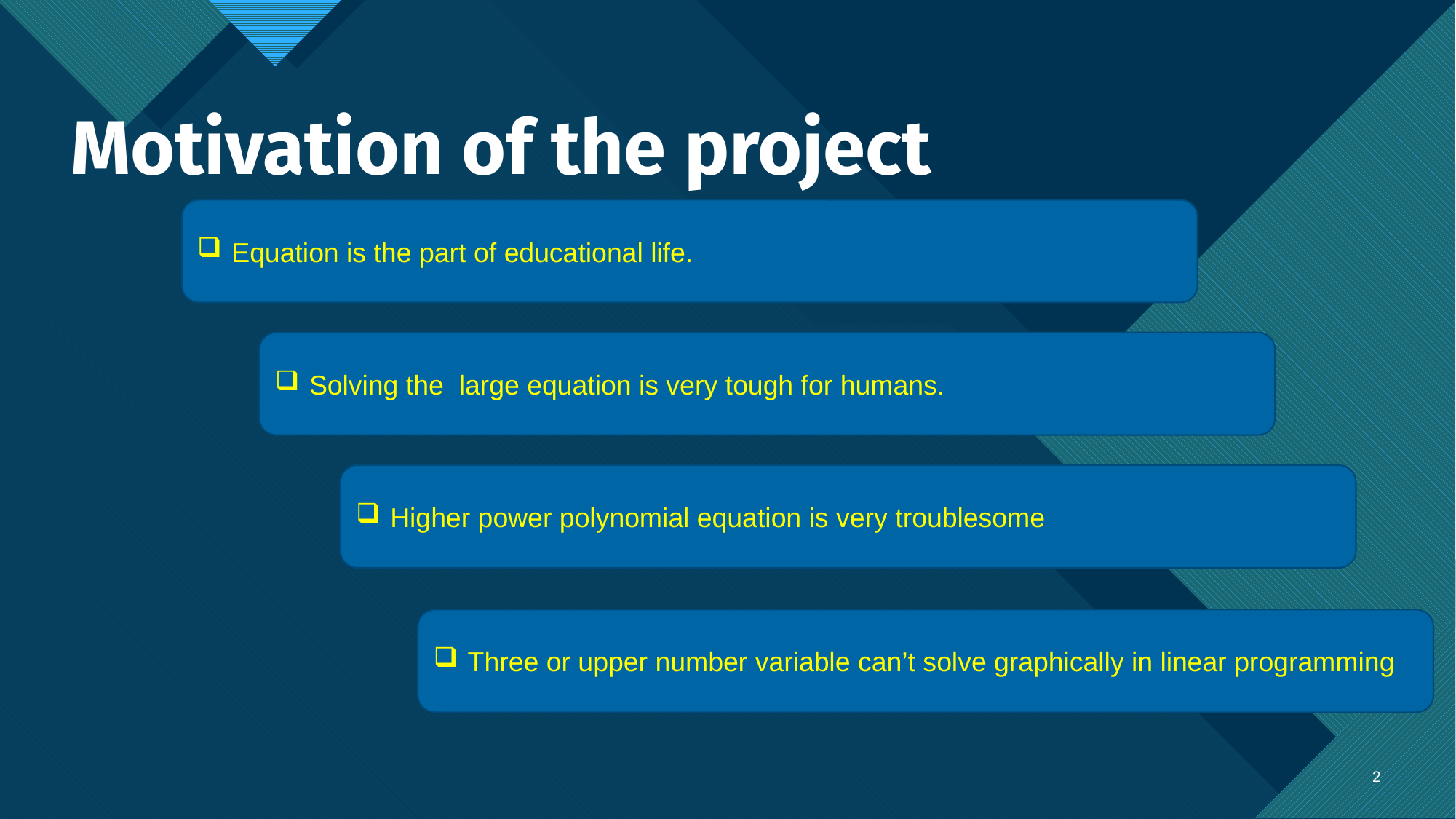

# Motivation of the project
Equation is the part of educational life.
Solving the  large equation is very tough for humans.
Higher power polynomial equation is very troublesome

Three or upper number variable can’t solve graphically in linear programming
2